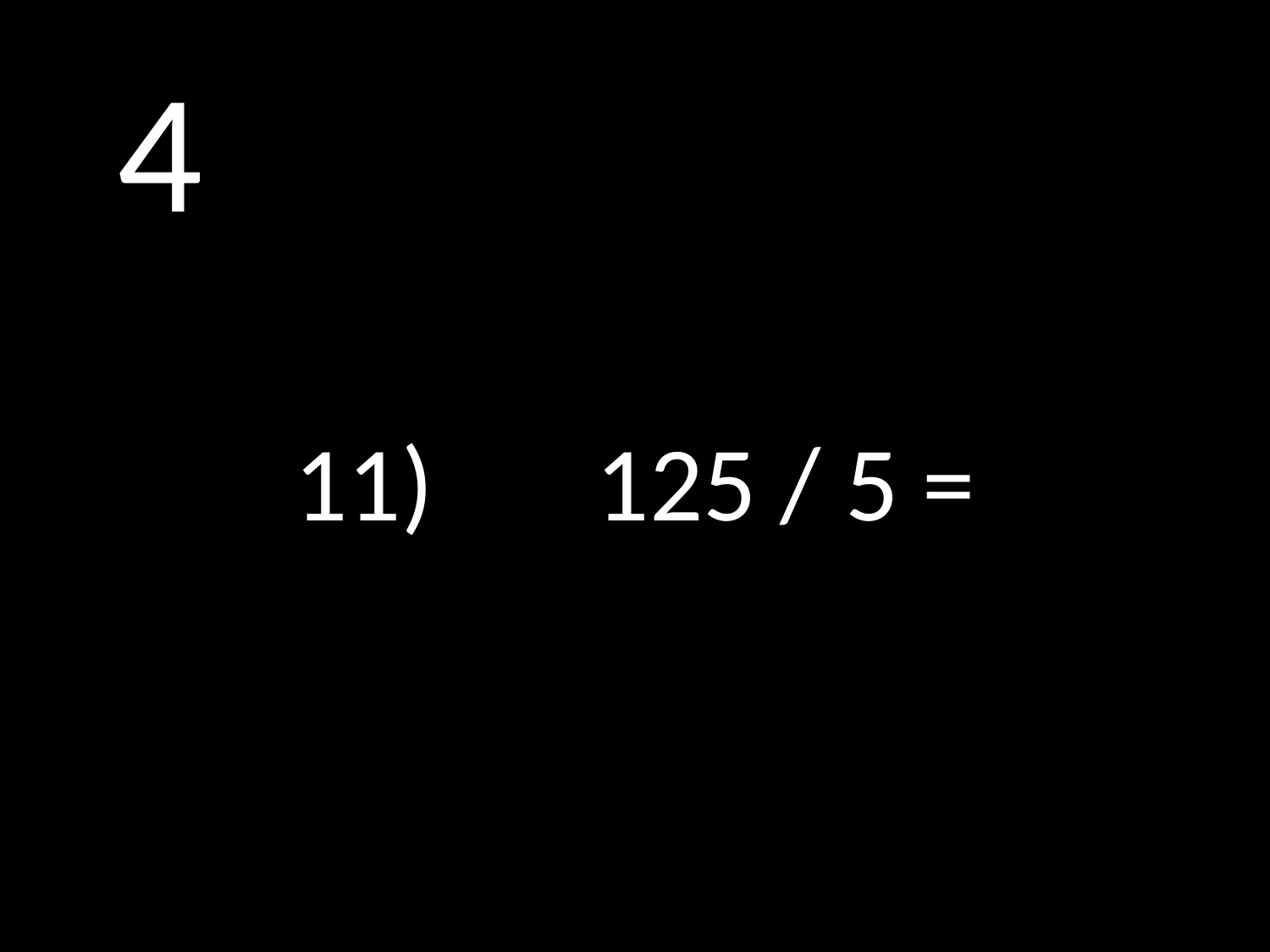

# 4
11)		125 / 5 =